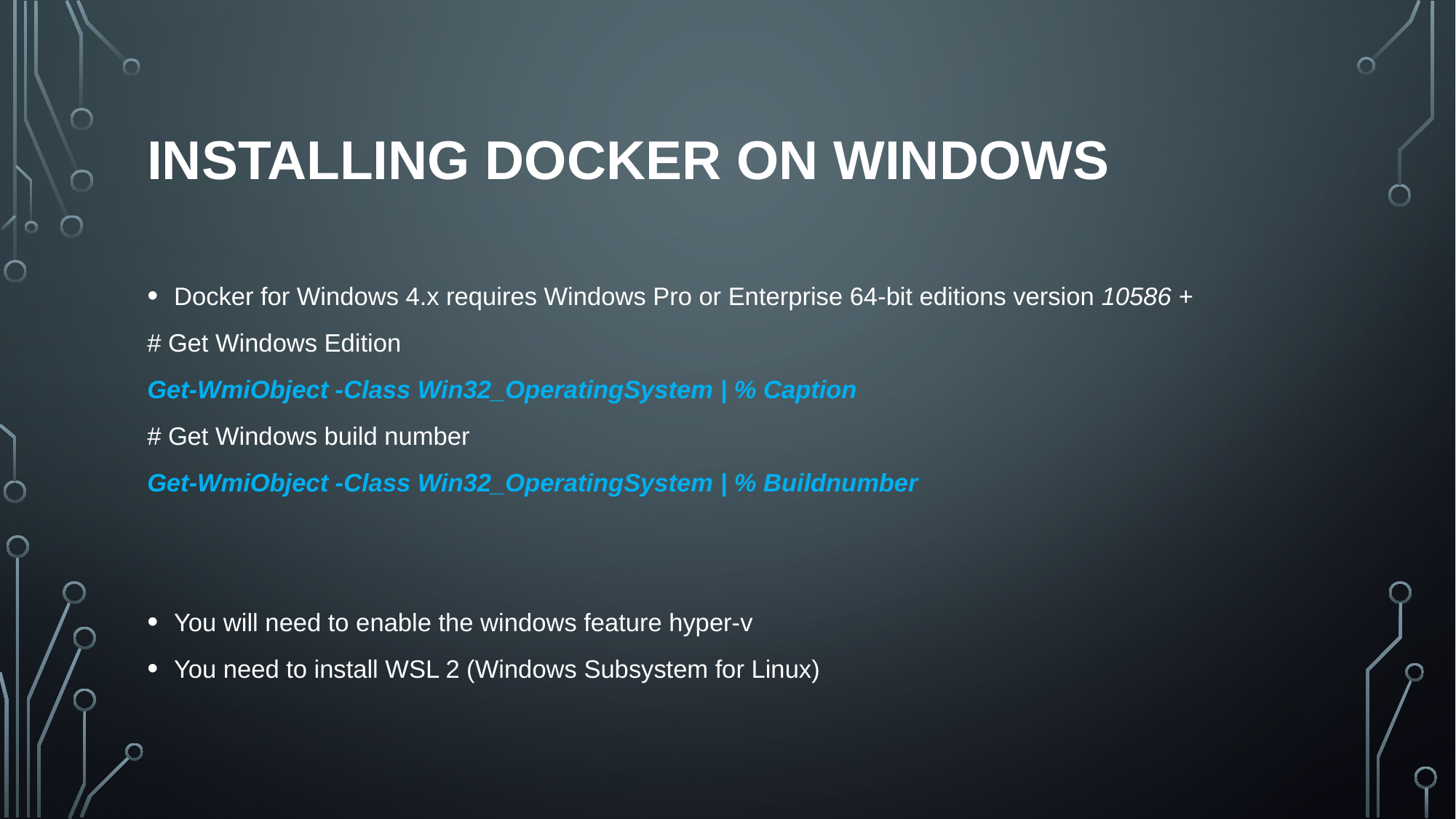

# Installing Docker on Windows
Docker for Windows 4.x requires Windows Pro or Enterprise 64-bit editions version 10586 +
# Get Windows Edition
Get-WmiObject -Class Win32_OperatingSystem | % Caption
# Get Windows build number
Get-WmiObject -Class Win32_OperatingSystem | % Buildnumber

You will need to enable the windows feature hyper-v
You need to install WSL 2 (Windows Subsystem for Linux)